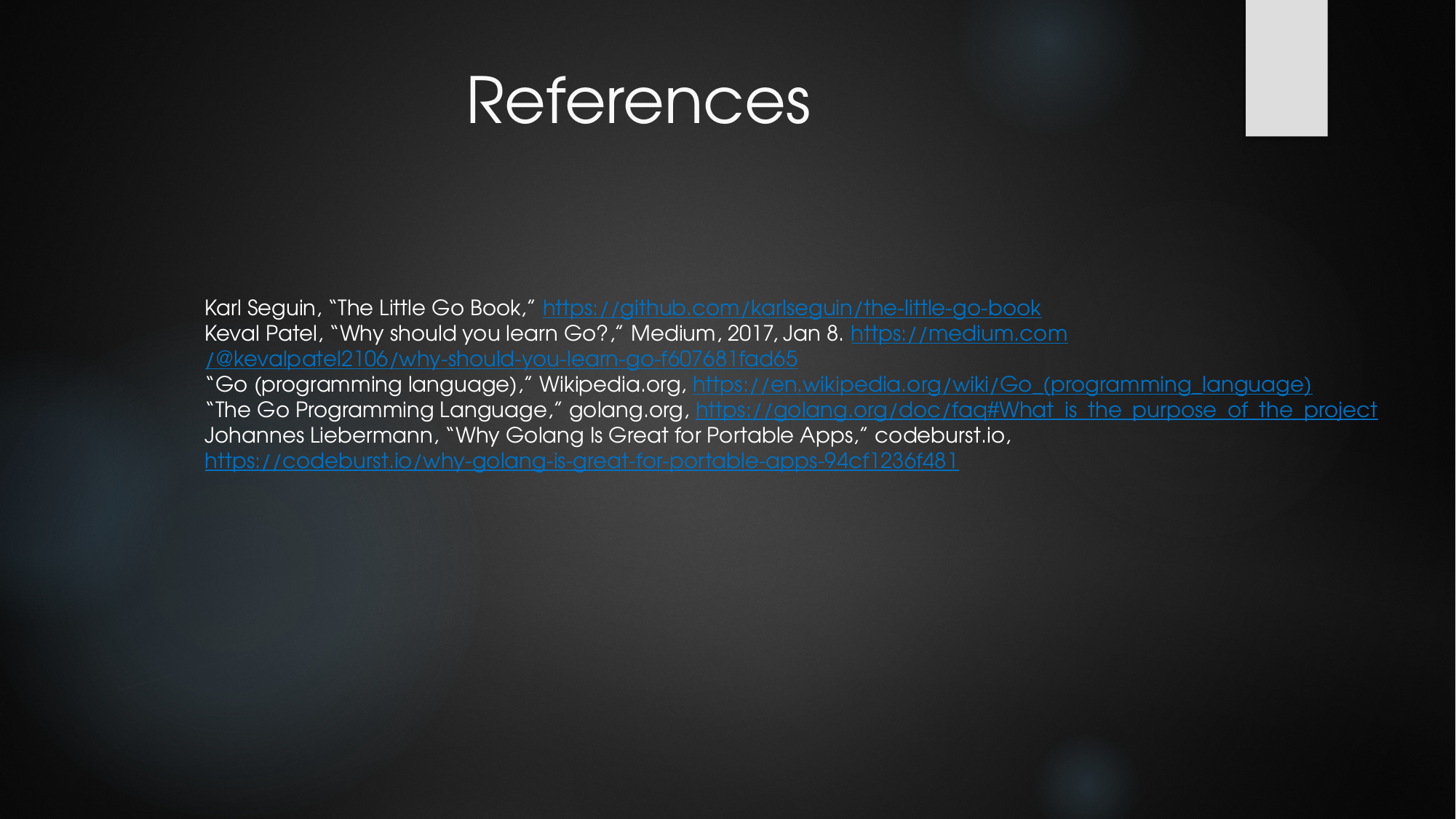

# References
Karl Seguin, “The Little Go Book,” https://github.com/karlseguin/the-little-go-book
Keval Patel, “Why should you learn Go?,” Medium, 2017, Jan 8. https://medium.com/@kevalpatel2106/why-should-you-learn-go-f607681fad65
“Go (programming language),” Wikipedia.org, https://en.wikipedia.org/wiki/Go_(programming_language)
“The Go Programming Language,” golang.org, https://golang.org/doc/faq#What_is_the_purpose_of_the_project
Johannes Liebermann, “Why Golang Is Great for Portable Apps,” codeburst.io, https://codeburst.io/why-golang-is-great-for-portable-apps-94cf1236f481